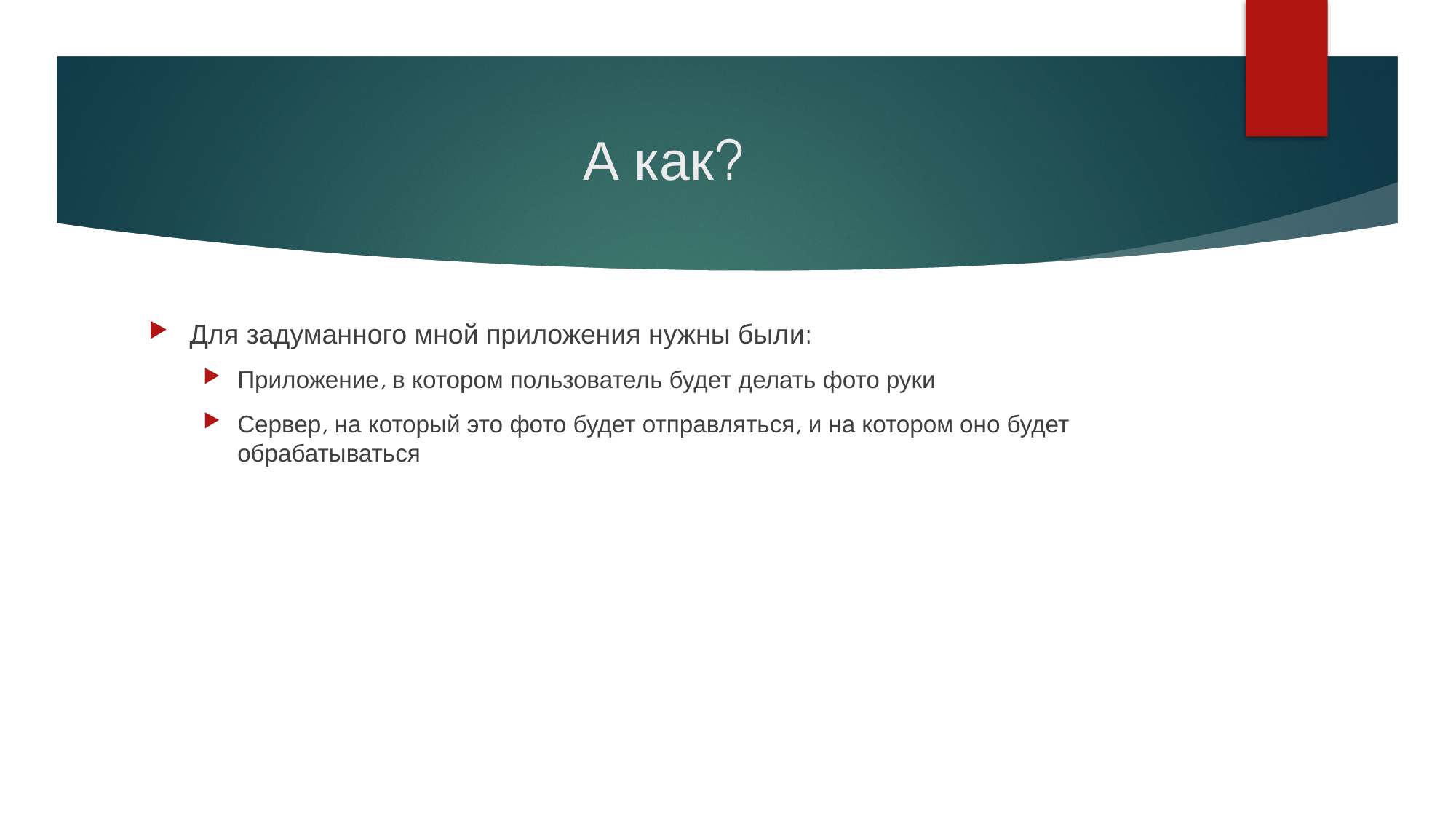

# А как?
Для задуманного мной приложения нужны были:
Приложение, в котором пользователь будет делать фото руки
Сервер, на который это фото будет отправляться, и на котором оно будет обрабатываться